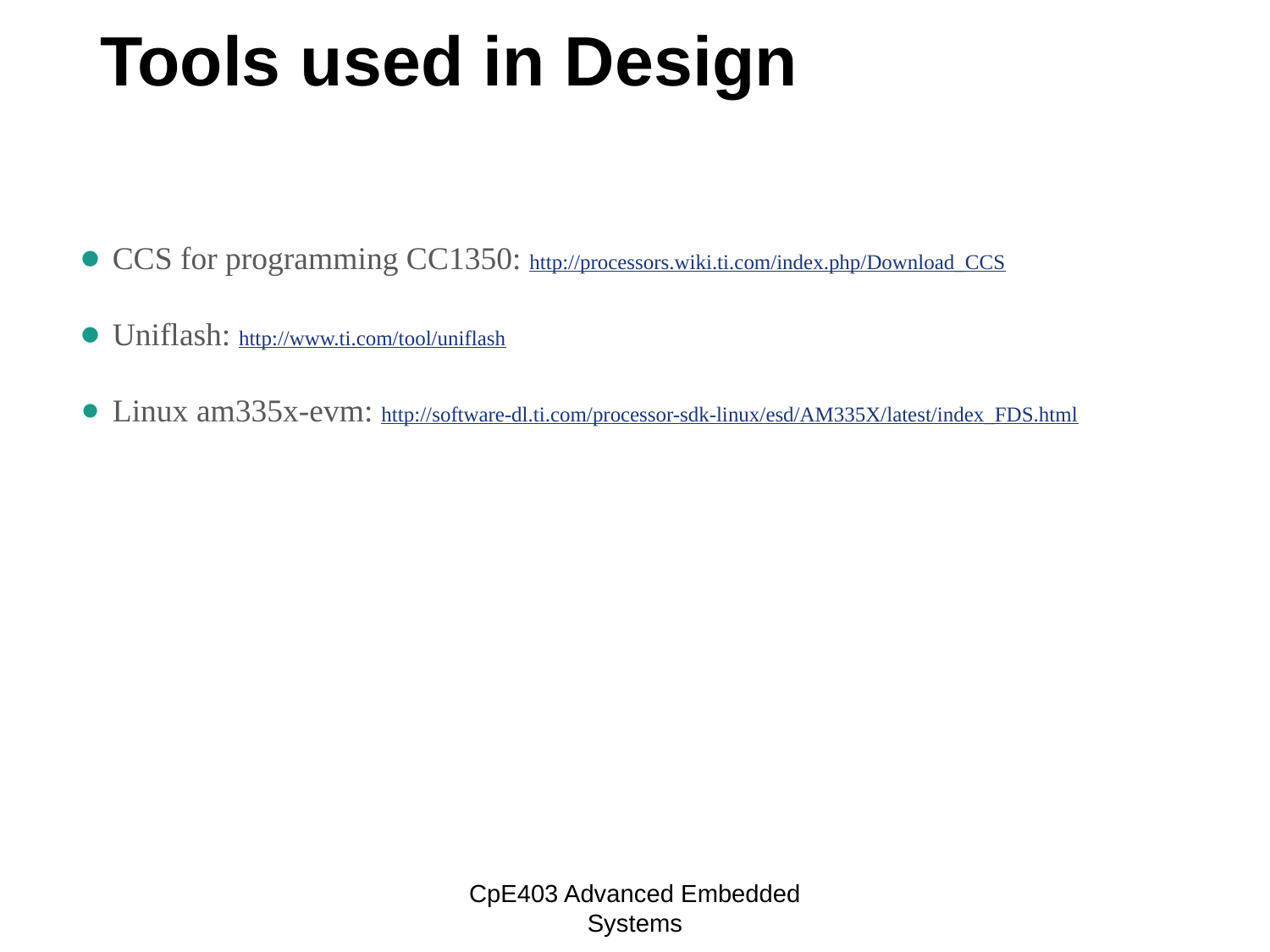

# Tools used in Design
CCS for programming CC1350: http://processors.wiki.ti.com/index.php/Download_CCS
Uniflash: http://www.ti.com/tool/uniflash
Linux am335x-evm: http://software-dl.ti.com/processor-sdk-linux/esd/AM335X/latest/index_FDS.html

CpE403 Advanced Embedded Systems